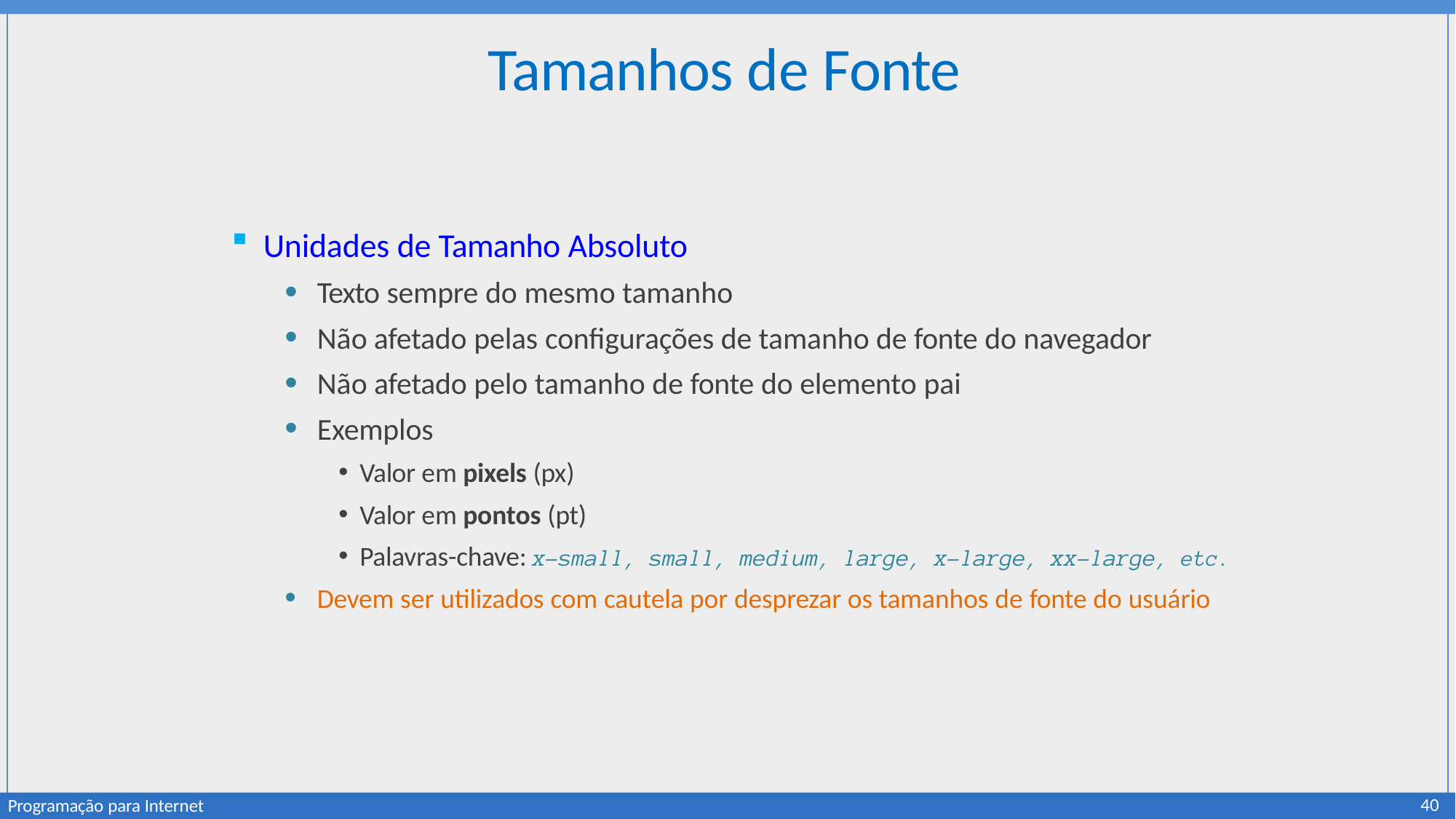

# Tamanhos de Fonte
Unidades de Tamanho Absoluto
Texto sempre do mesmo tamanho
Não afetado pelas configurações de tamanho de fonte do navegador
Não afetado pelo tamanho de fonte do elemento pai
Exemplos
Valor em pixels (px)
Valor em pontos (pt)
Palavras-chave: x-small, small, medium, large, x-large, xx-large, etc.
Devem ser utilizados com cautela por desprezar os tamanhos de fonte do usuário
40
Programação para Internet